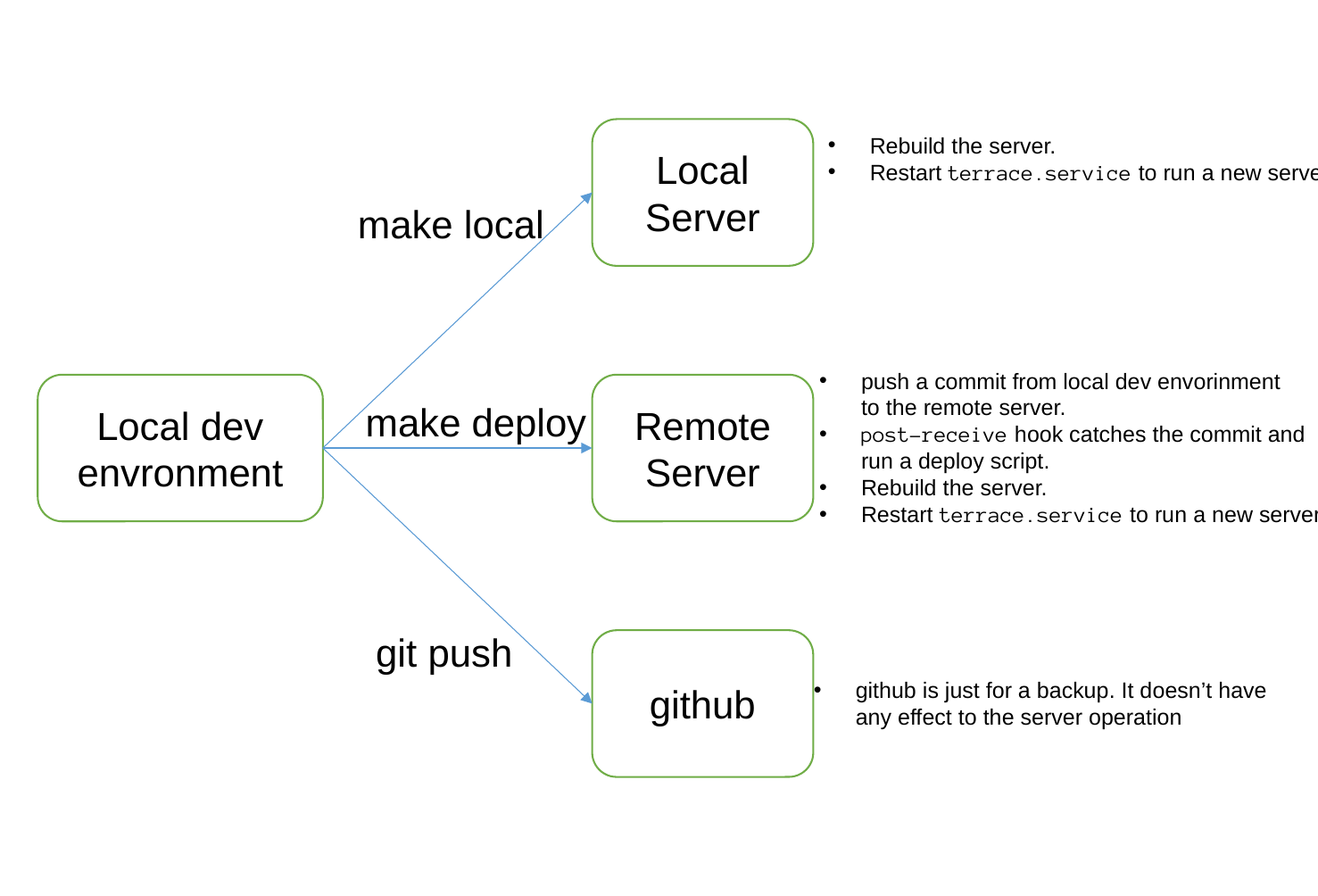

Local
Server
Rebuild the server.
Restart terrace.service to run a new server
make local
push a commit from local dev envorinment
to the remote server.
post-receive hook catches the commit and
run a deploy script.
Rebuild the server.
Restart terrace.service to run a new server
Local dev envronment
Remote
Server
make deploy
git push
github
github is just for a backup. It doesn’t have
any effect to the server operation